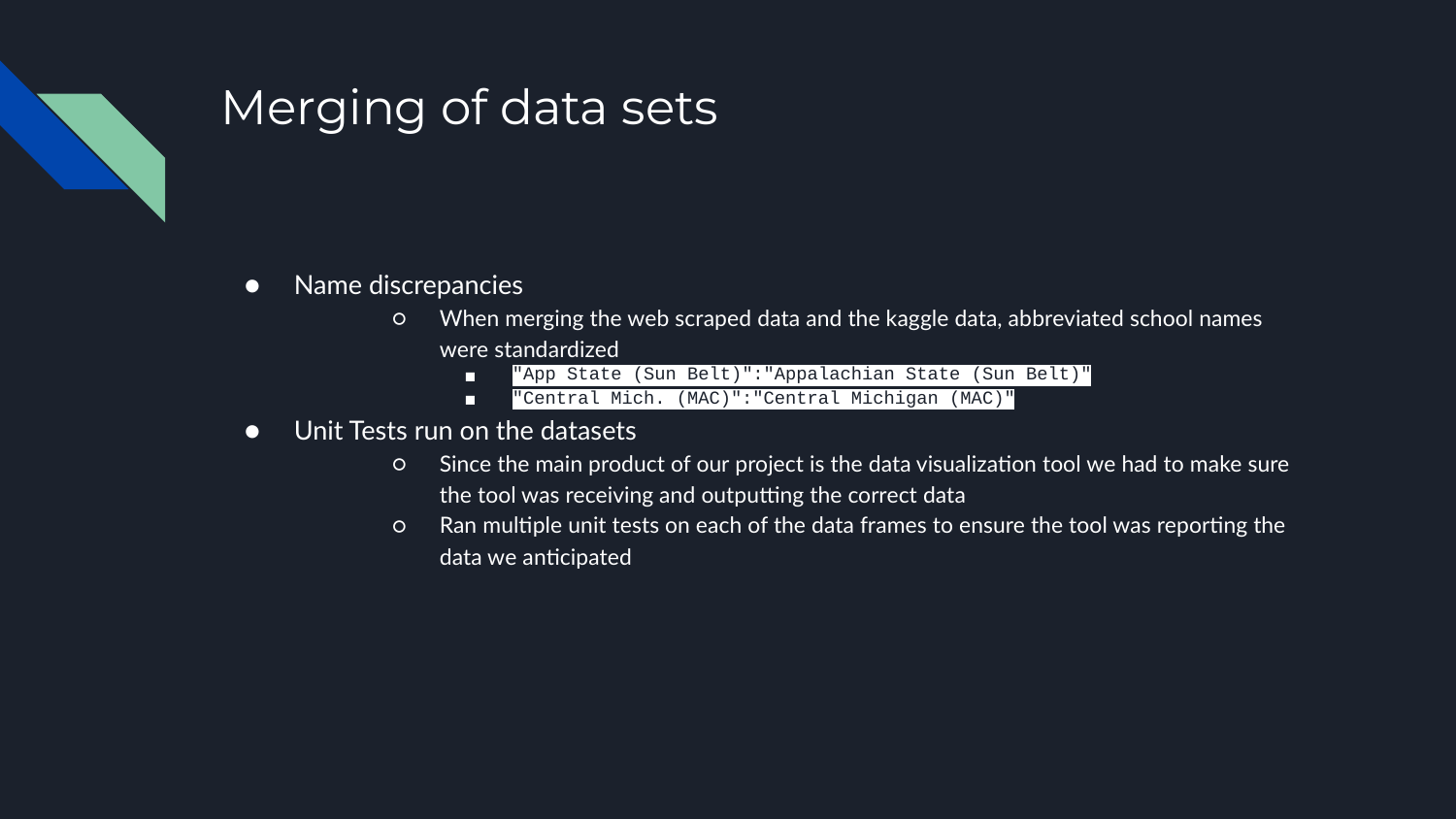

# Merging of data sets
Name discrepancies
When merging the web scraped data and the kaggle data, abbreviated school names were standardized
"App State (Sun Belt)":"Appalachian State (Sun Belt)"
"Central Mich. (MAC)":"Central Michigan (MAC)"
Unit Tests run on the datasets
Since the main product of our project is the data visualization tool we had to make sure the tool was receiving and outputting the correct data
Ran multiple unit tests on each of the data frames to ensure the tool was reporting the data we anticipated